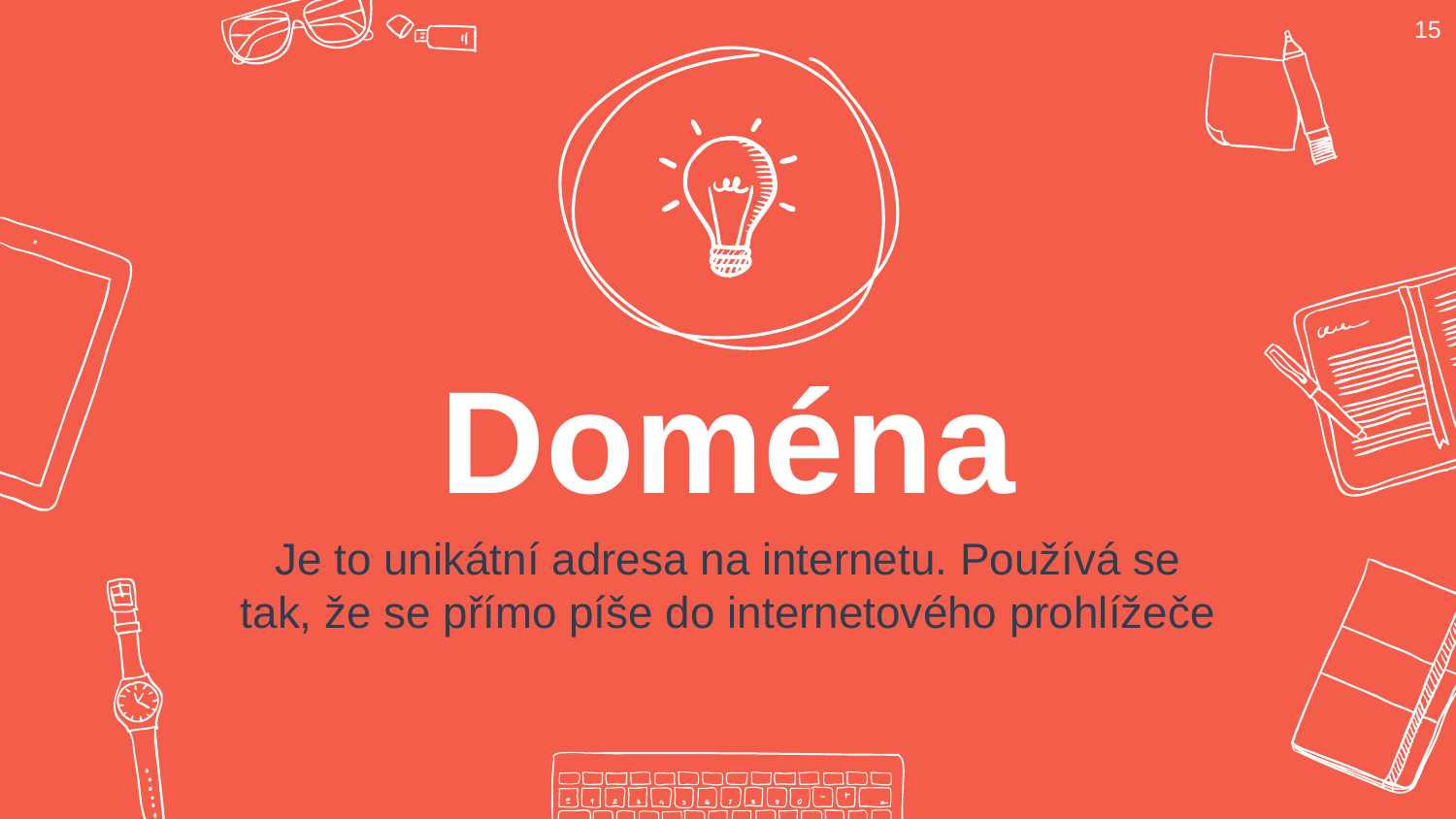

15

Doména
Je to unikátní adresa na internetu. Používá se tak, že se přímo píše do internetového prohlížeče